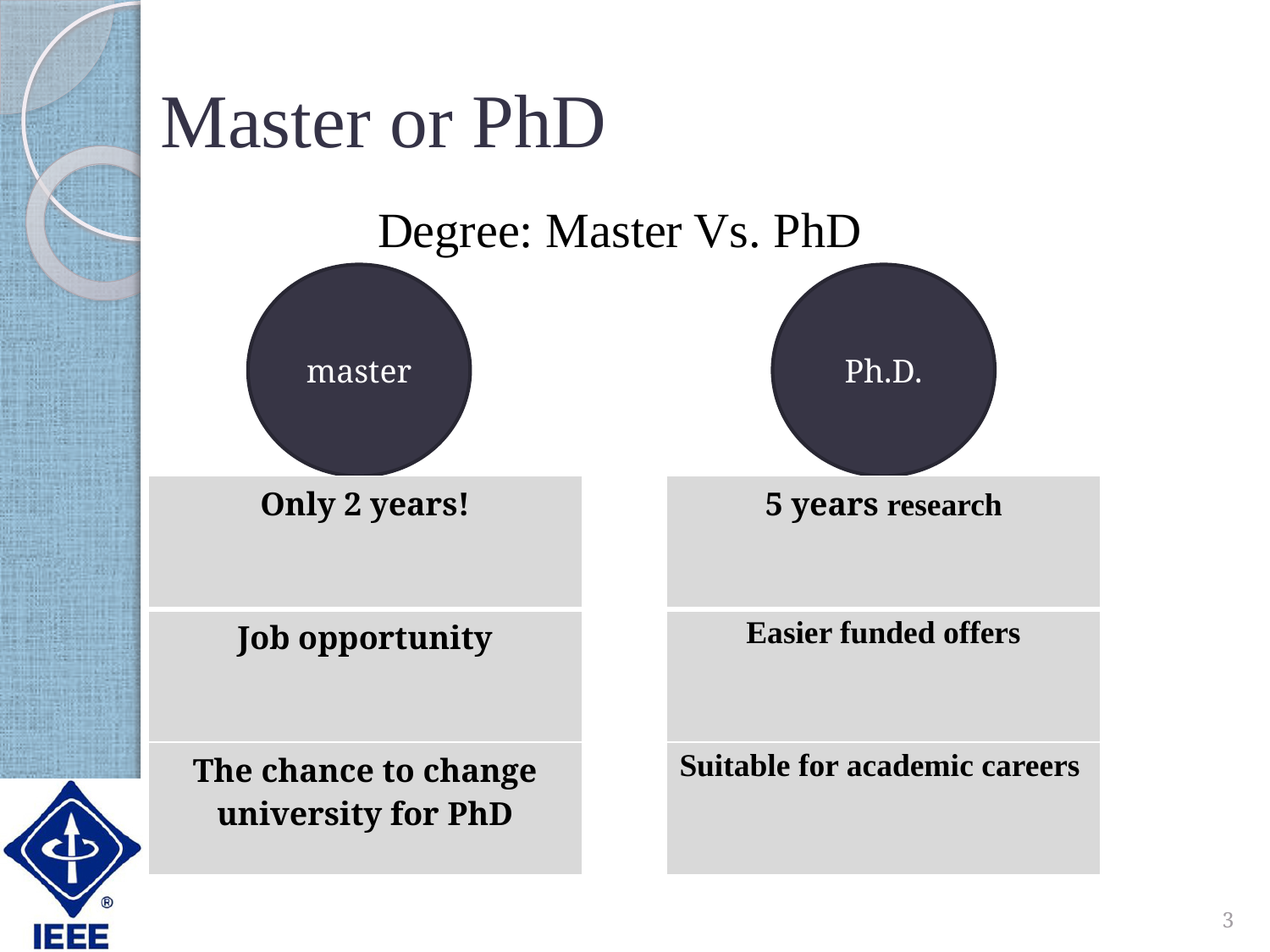

# Master or PhD
Degree: Master Vs. PhD
master
Ph.D.
| Only 2 years! |
| --- |
| Job opportunity |
| The chance to change university for PhD |
| 5 years research |
| --- |
| Easier funded offers |
| Suitable for academic careers |
3